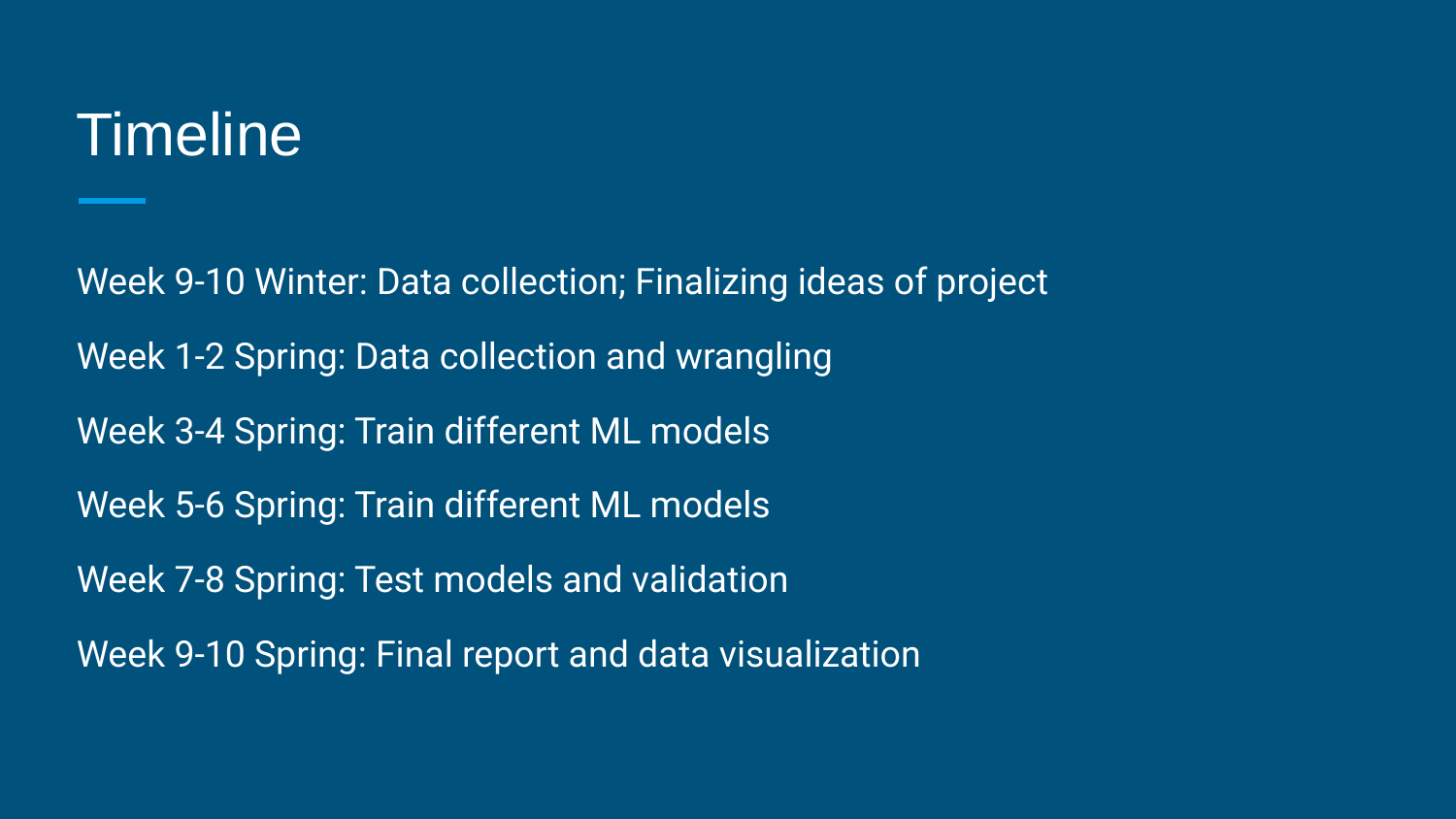

# Timeline
Week 9-10 Winter: Data collection; Finalizing ideas of project
Week 1-2 Spring: Data collection and wrangling
Week 3-4 Spring: Train different ML models
Week 5-6 Spring: Train different ML models
Week 7-8 Spring: Test models and validation
Week 9-10 Spring: Final report and data visualization